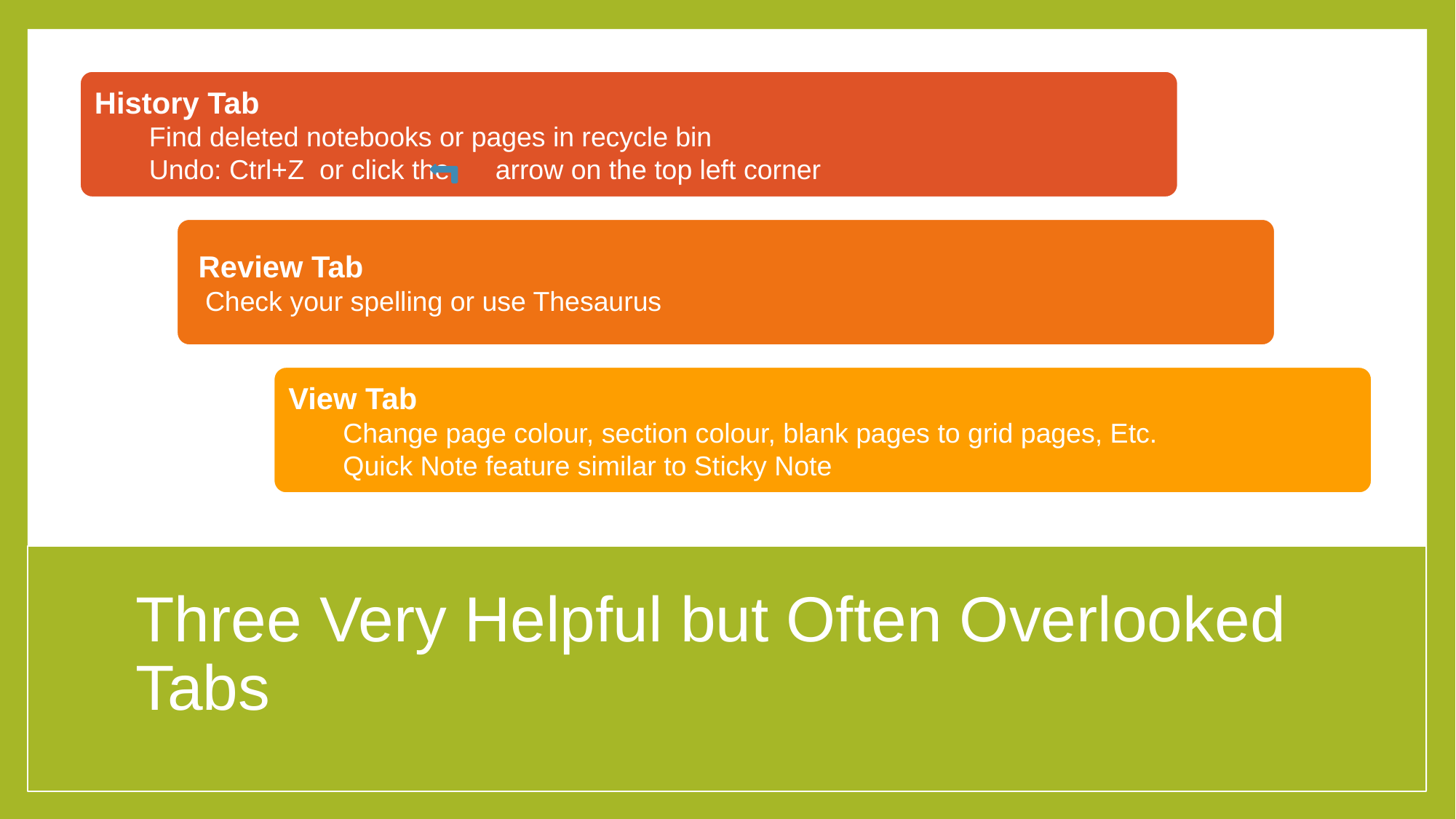

History Tab
Find deleted notebooks or pages in recycle bin
Undo: Ctrl+Z  or click the      arrow on the top left corner
Review Tab
Check your spelling or use Thesaurus

View Tab
Change page colour, section colour, blank pages to grid pages, Etc.
Quick Note feature similar to Sticky Note

# Three Very Helpful but Often Overlooked Tabs